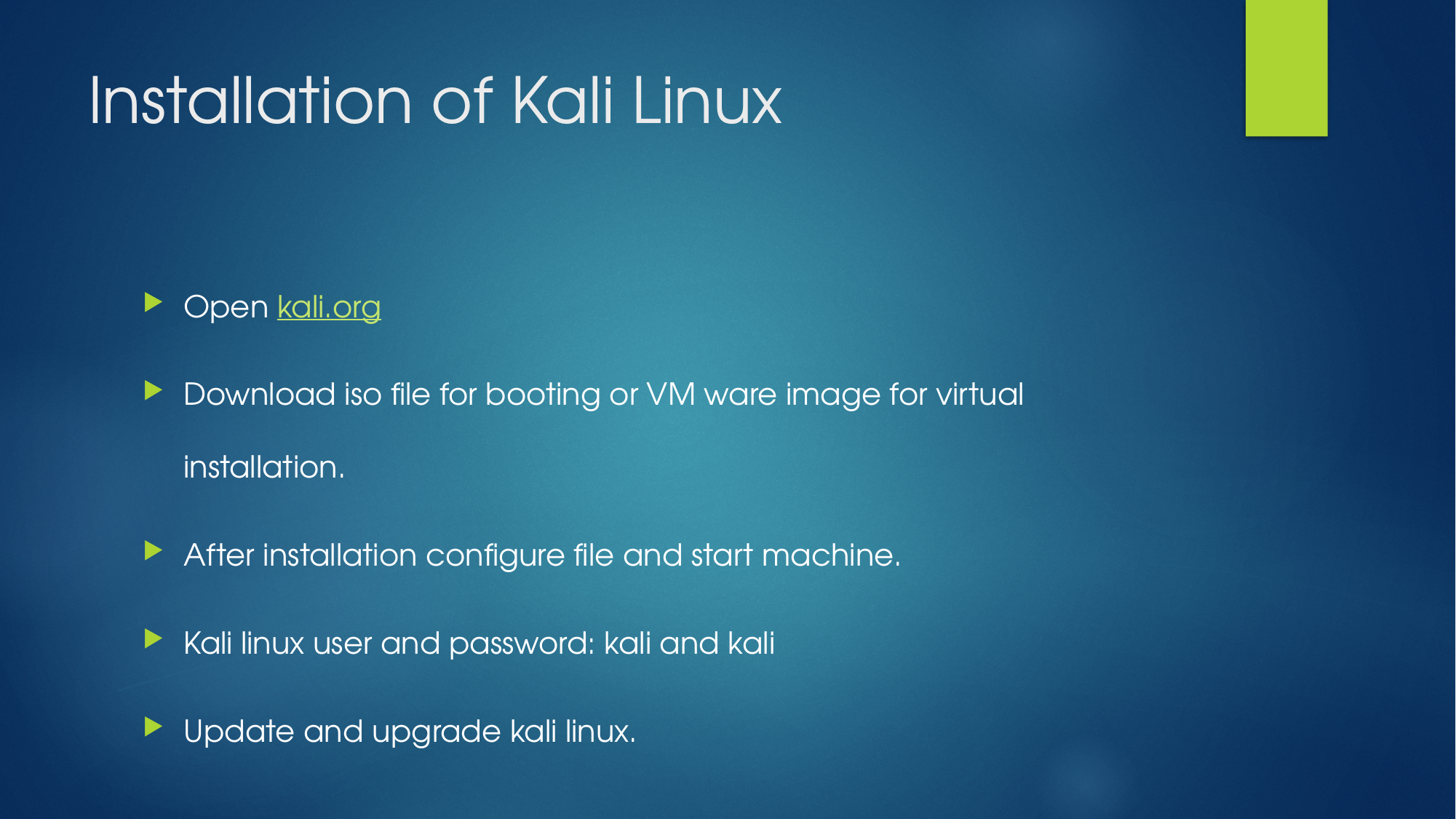

# Installation of Kali Linux
Open kali.org
Download iso file for booting or VM ware image for virtual installation.
After installation configure file and start machine.
Kali linux user and password: kali and kali
Update and upgrade kali linux.